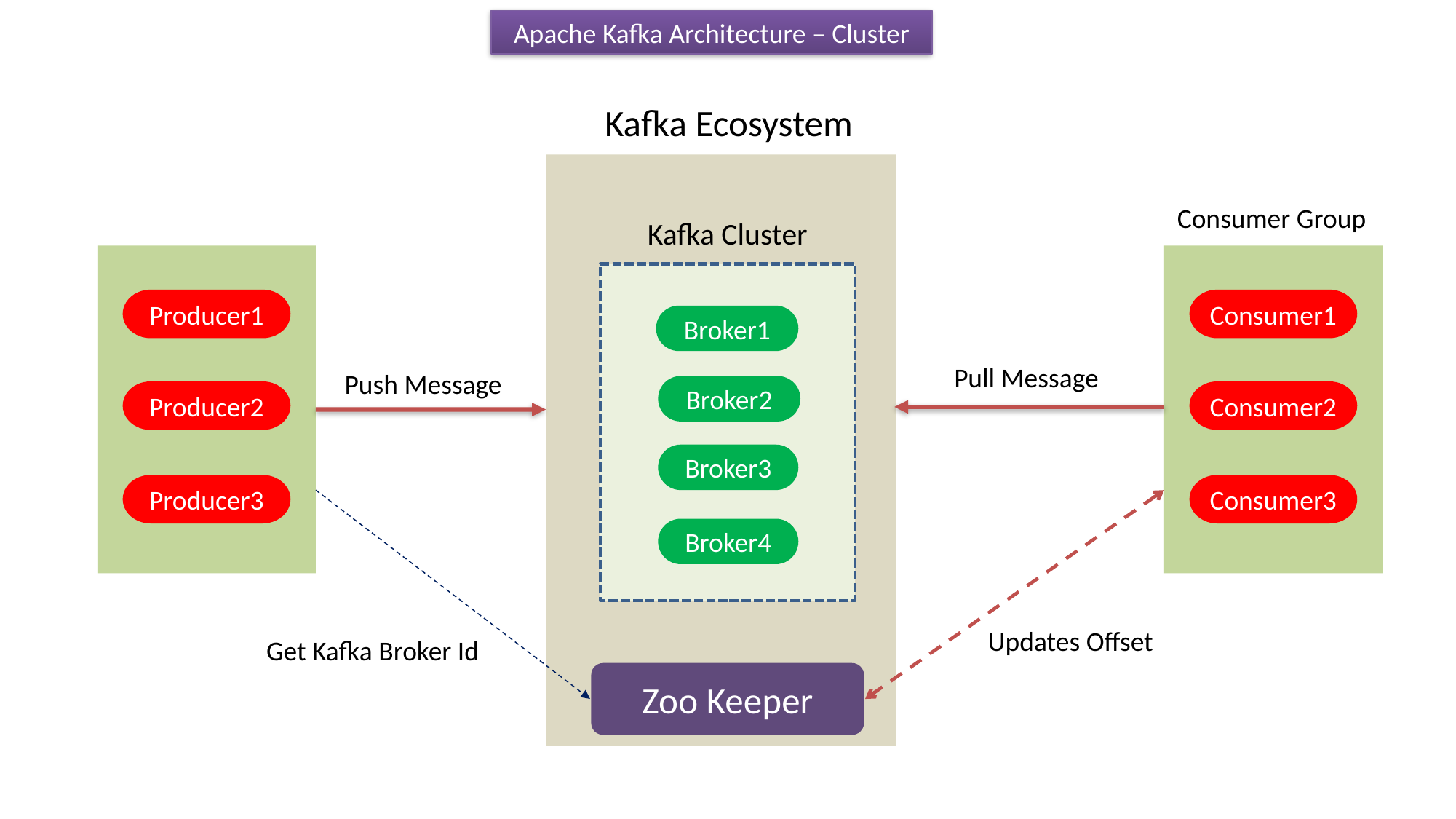

Apache Kafka Architecture – Cluster

Kafka Ecosystem

Consumer Group
Kafka Cluster

Producer1
Consumer1
Broker1
Pull Message
Push Message
Broker2
Producer2
Consumer2
Broker3
Producer3
Consumer3
Broker4
Updates Offset
Get Kafka Broker Id
Zoo Keeper